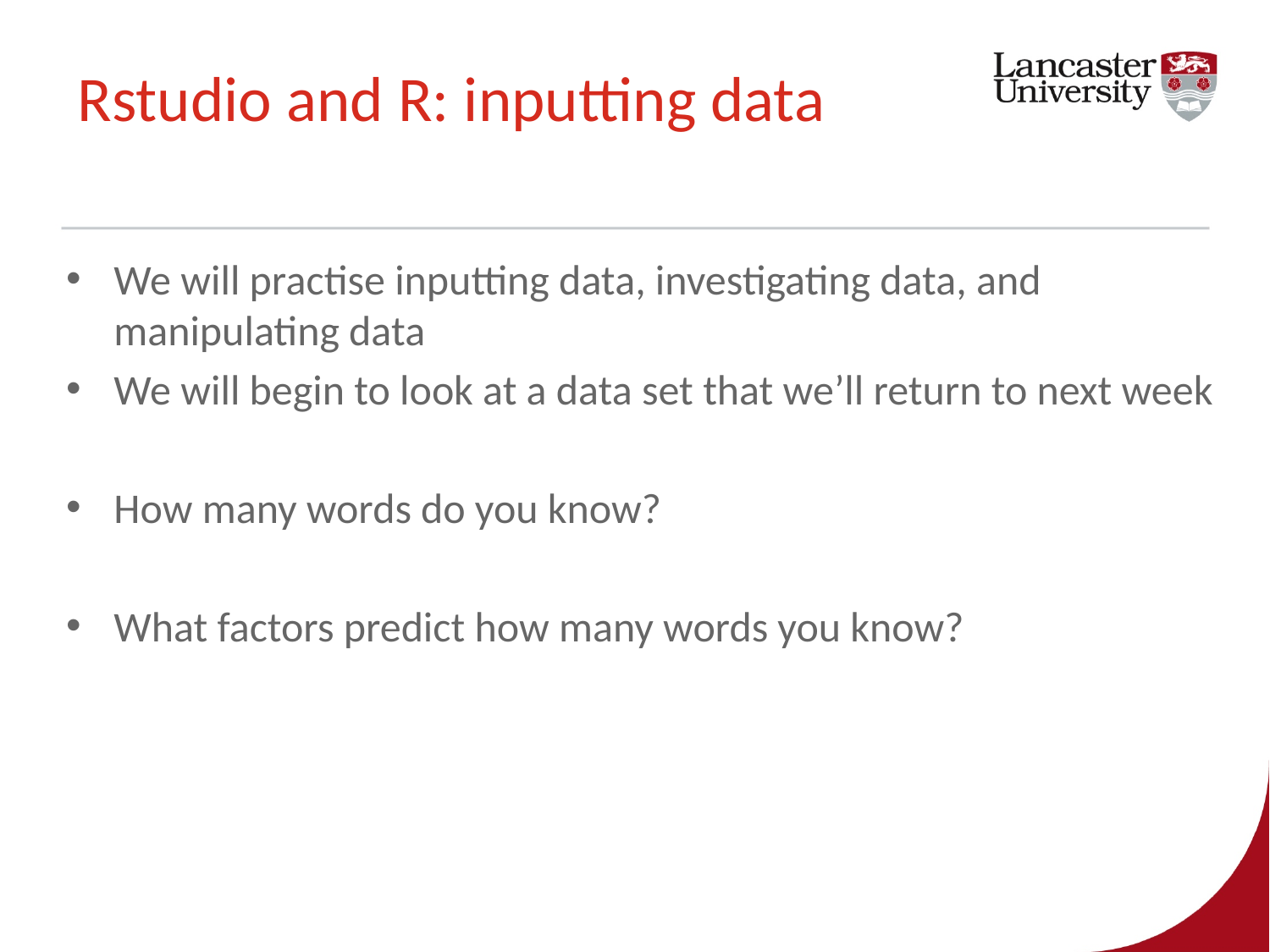

# Rstudio and R: inputting data
We will practise inputting data, investigating data, and manipulating data
We will begin to look at a data set that we’ll return to next week

How many words do you know?

What factors predict how many words you know?